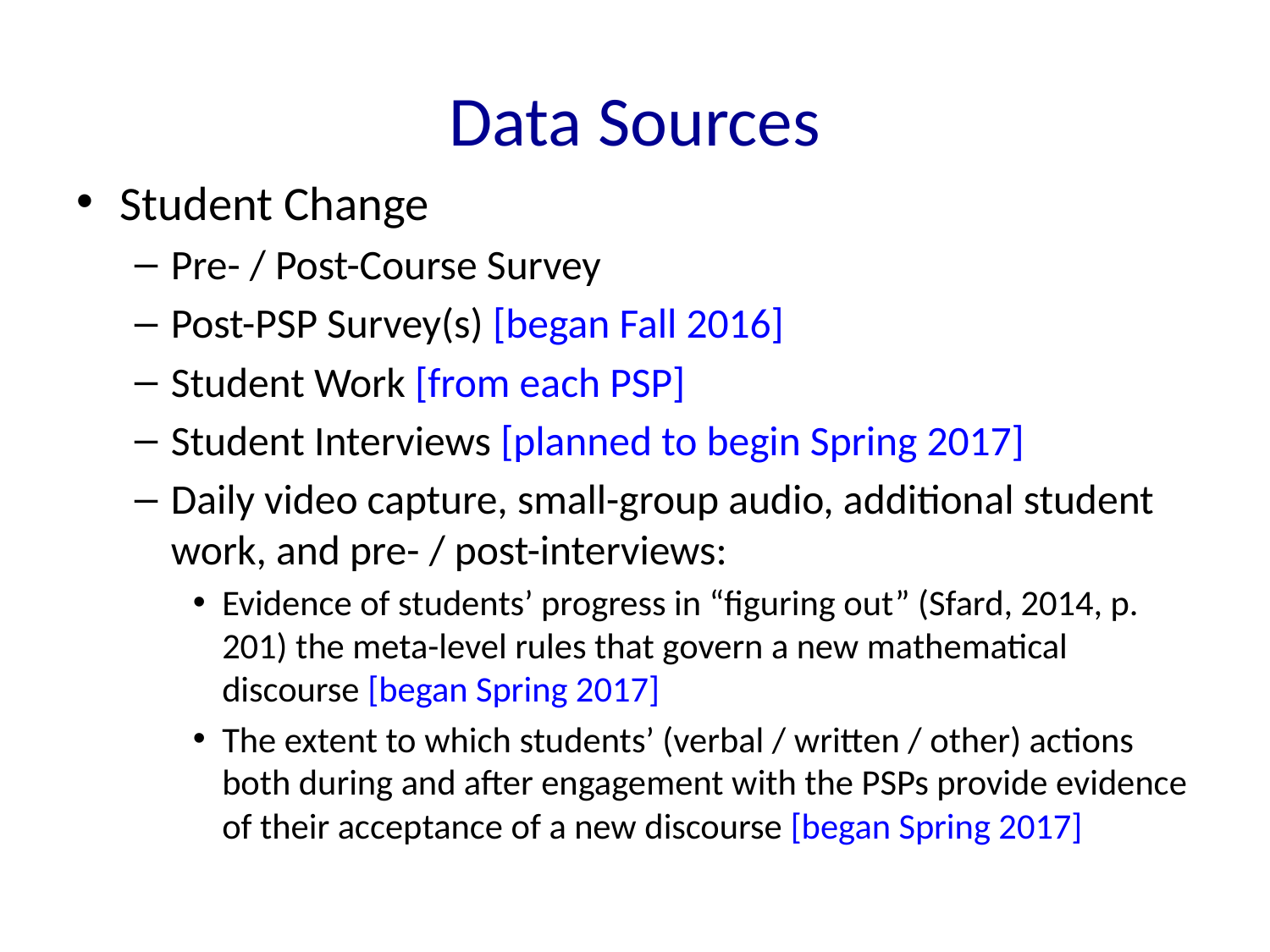

# Data Sources
Student Change
Pre- / Post-Course Survey
Post-PSP Survey(s) [began Fall 2016]
Student Work [from each PSP]
Student Interviews [planned to begin Spring 2017]
Daily video capture, small-group audio, additional student work, and pre- / post-interviews:
Evidence of students’ progress in “figuring out” (Sfard, 2014, p. 201) the meta-level rules that govern a new mathematical discourse [began Spring 2017]
The extent to which students’ (verbal / written / other) actions both during and after engagement with the PSPs provide evidence of their acceptance of a new discourse [began Spring 2017]